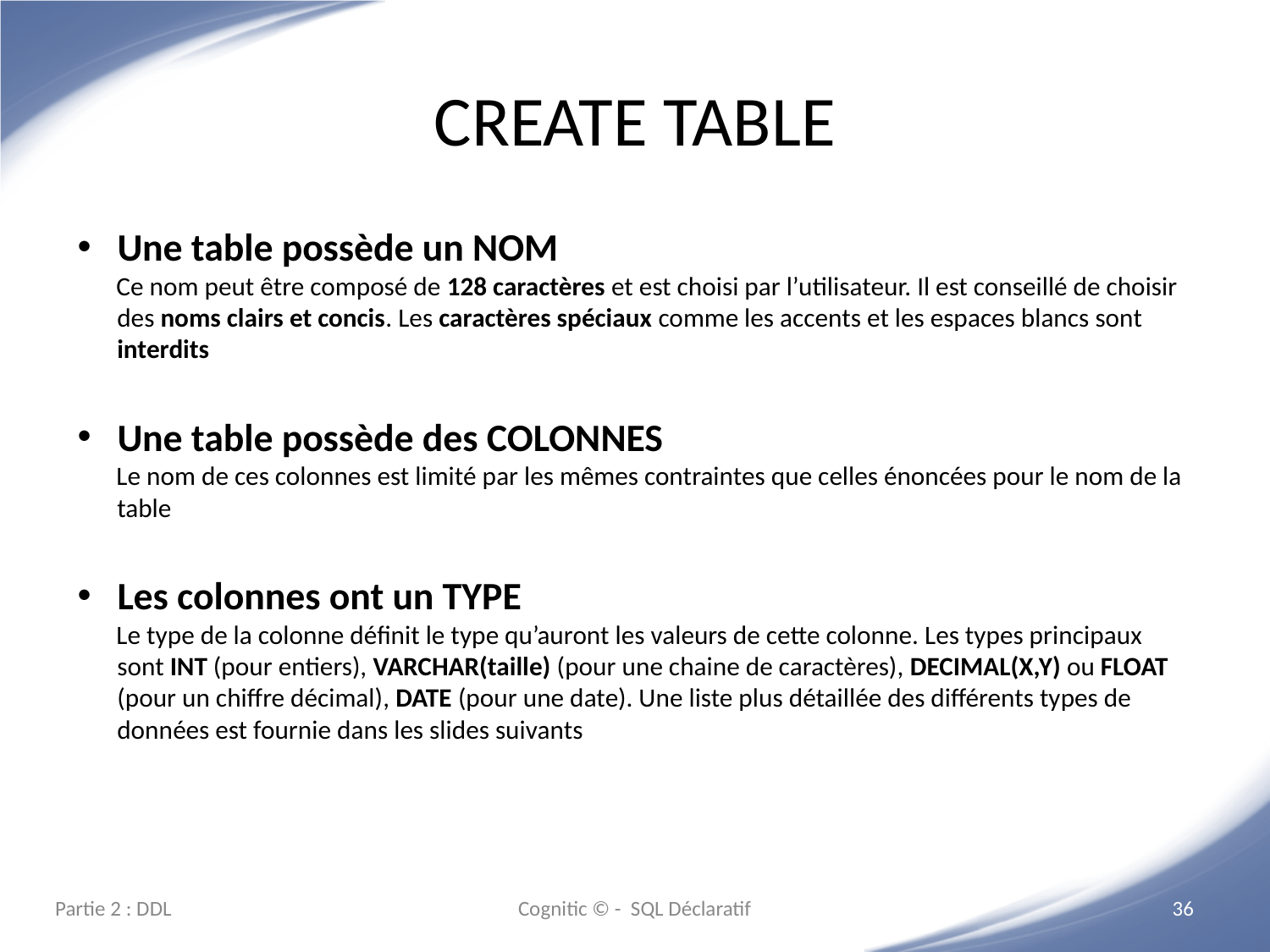

# CREATE TABLE
Une table possède un NOM
Ce nom peut être composé de 128 caractères et est choisi par l’utilisateur. Il est conseillé de choisir des noms clairs et concis. Les caractères spéciaux comme les accents et les espaces blancs sont interdits

Une table possède des COLONNES
Le nom de ces colonnes est limité par les mêmes contraintes que celles énoncées pour le nom de la table

Les colonnes ont un TYPE
Le type de la colonne définit le type qu’auront les valeurs de cette colonne. Les types principaux sont INT (pour entiers), VARCHAR(taille) (pour une chaine de caractères), DECIMAL(X,Y) ou FLOAT (pour un chiffre décimal), DATE (pour une date). Une liste plus détaillée des différents types de données est fournie dans les slides suivants
Partie 2 : DDL
Cognitic © -  SQL Déclaratif
36